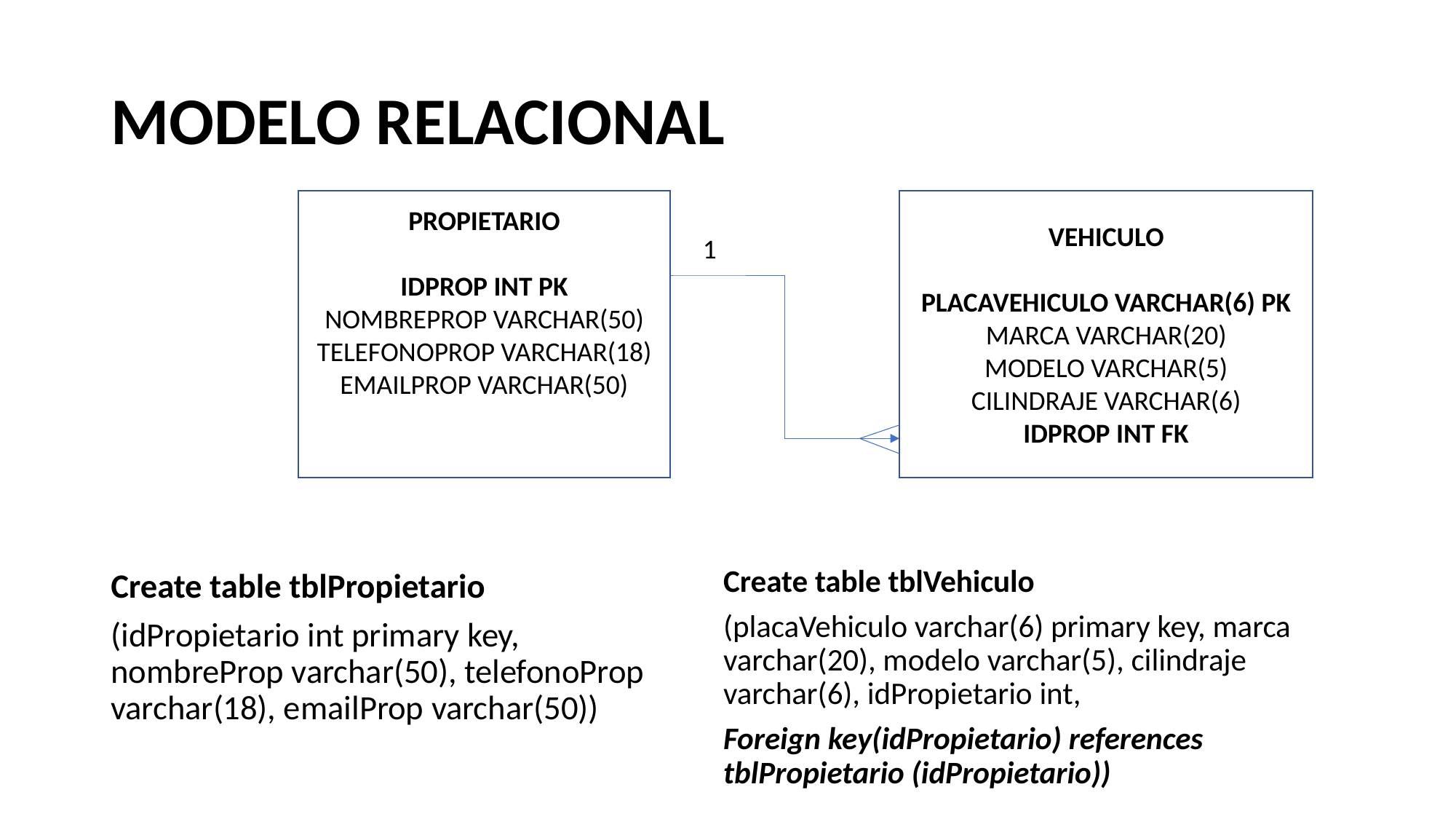

# MODELO RELACIONAL
VEHICULO

PLACAVEHICULO VARCHAR(6) PK
MARCA VARCHAR(20)
MODELO VARCHAR(5)
CILINDRAJE VARCHAR(6)
IDPROP INT FK
PROPIETARIO

IDPROP INT PK
NOMBREPROP VARCHAR(50)
TELEFONOPROP VARCHAR(18)
EMAILPROP VARCHAR(50)

1

Create table tblPropietario
(idPropietario int primary key, nombreProp varchar(50), telefonoProp varchar(18), emailProp varchar(50))

Create table tblVehiculo
(placaVehiculo varchar(6) primary key, marca varchar(20), modelo varchar(5), cilindraje varchar(6), idPropietario int,
Foreign key(idPropietario) references tblPropietario (idPropietario))